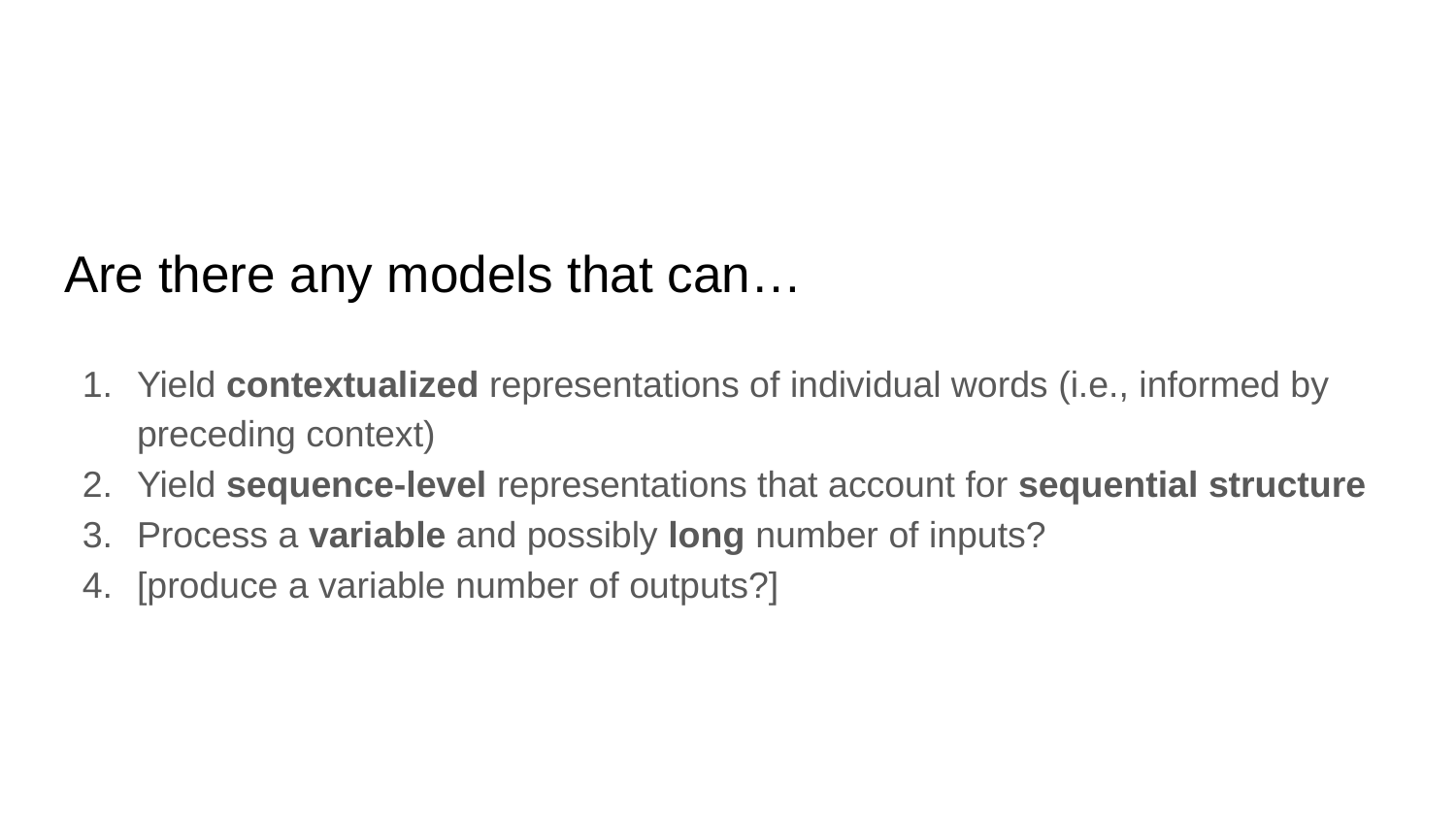

# Are there any models that can…
Yield contextualized representations of individual words (i.e., informed by preceding context)
Yield sequence-level representations that account for sequential structure
Process a variable and possibly long number of inputs?
[produce a variable number of outputs?]